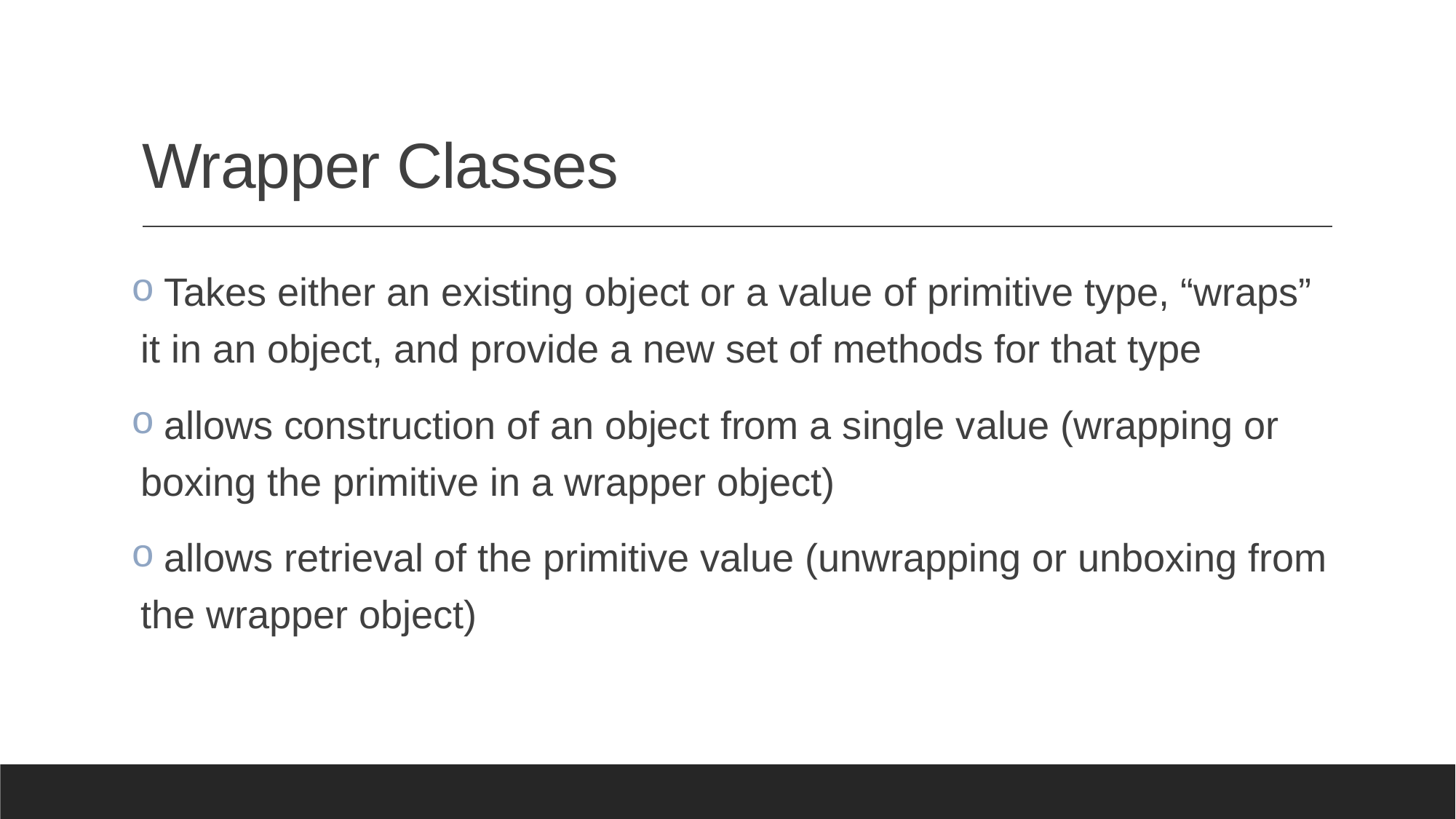

# Wrapper Classes
 Takes either an existing object or a value of primitive type, “wraps” it in an object, and provide a new set of methods for that type
 allows construction of an object from a single value (wrapping or boxing the primitive in a wrapper object)
 allows retrieval of the primitive value (unwrapping or unboxing from the wrapper object)